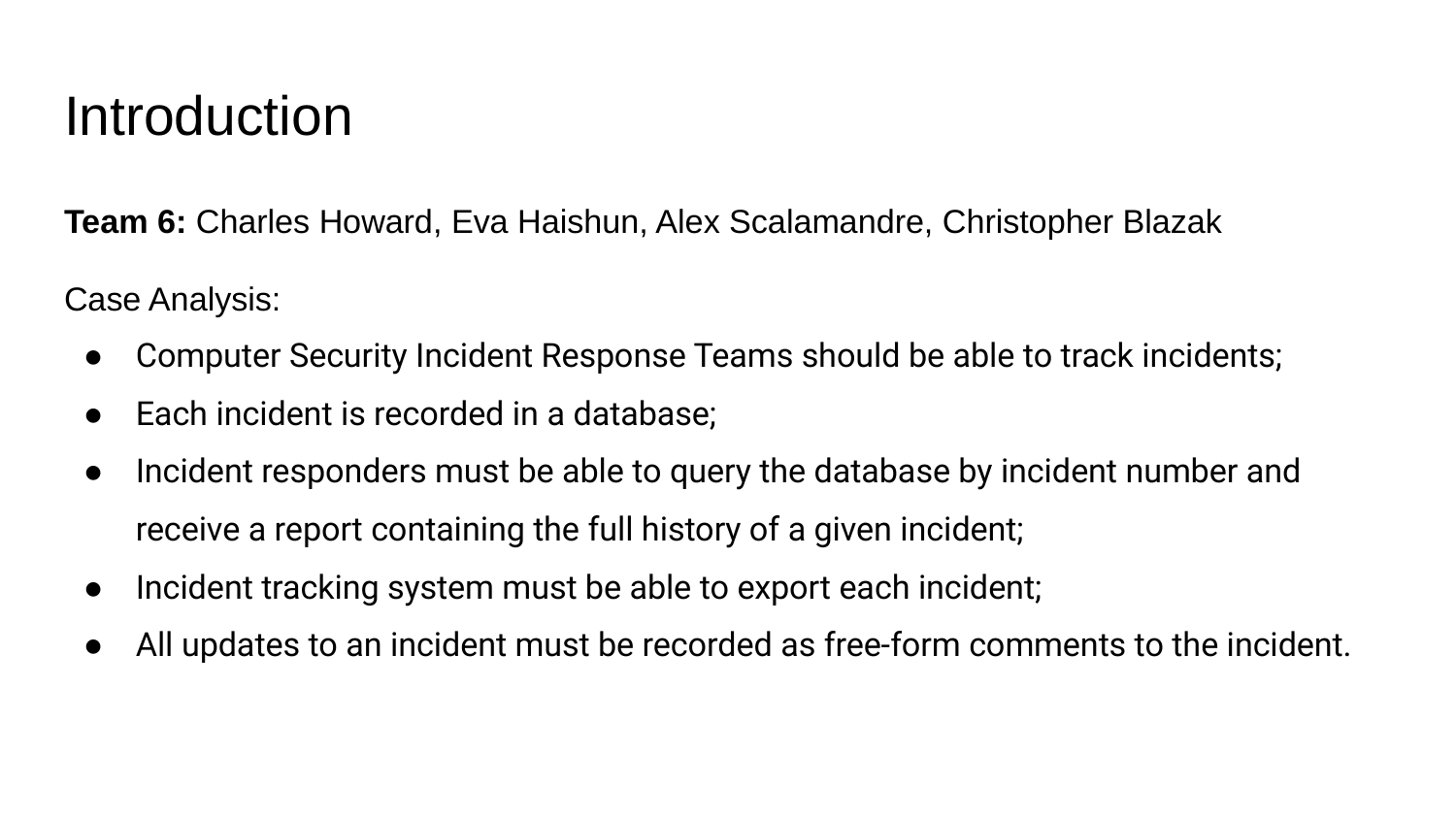

# Introduction
Team 6: Charles Howard, Eva Haishun, Alex Scalamandre, Christopher Blazak
Case Analysis:
Computer Security Incident Response Teams should be able to track incidents;
Each incident is recorded in a database;
Incident responders must be able to query the database by incident number and receive a report containing the full history of a given incident;
Incident tracking system must be able to export each incident;
All updates to an incident must be recorded as free-form comments to the incident.